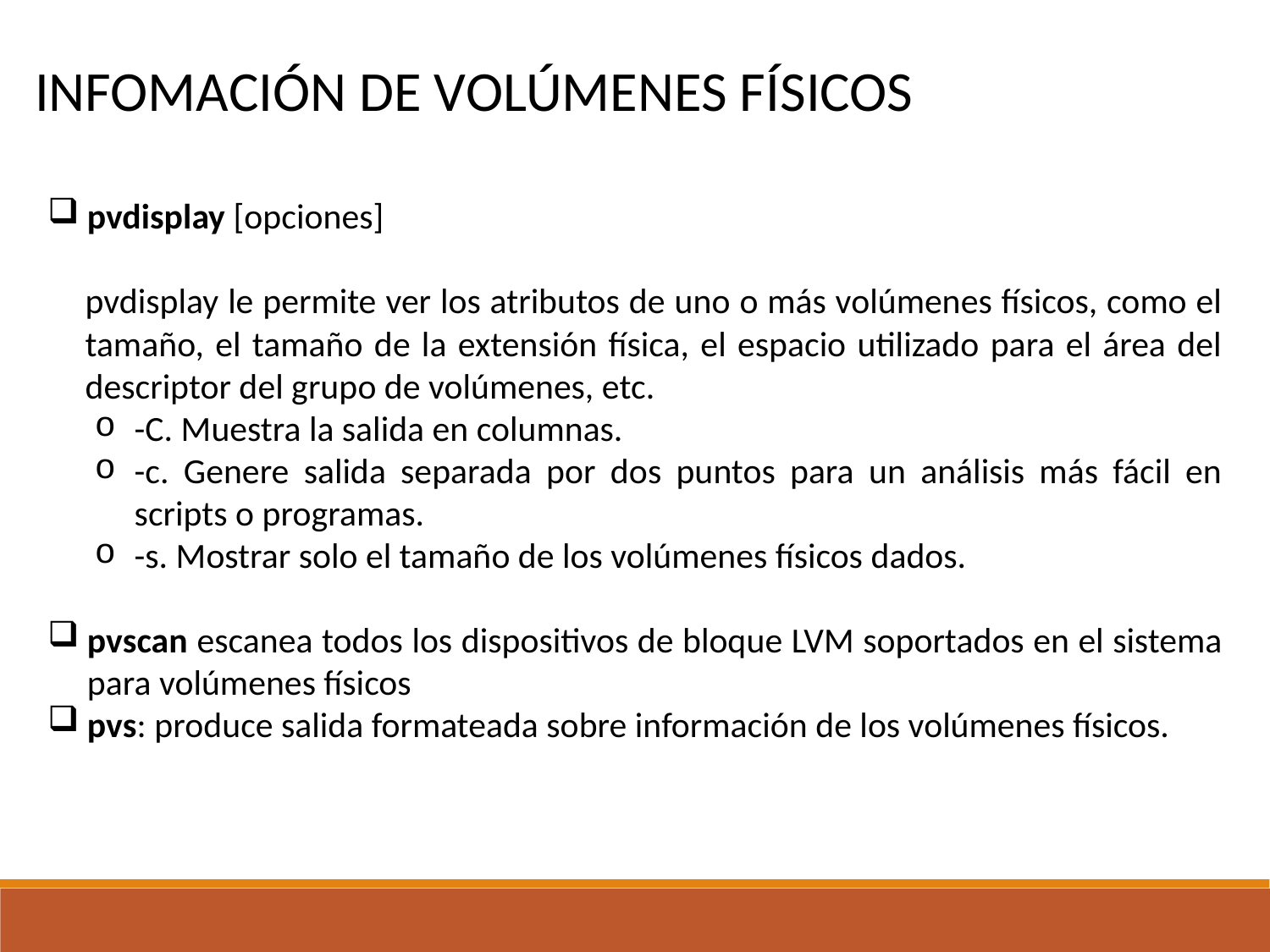

INFOMACIÓN DE VOLÚMENES FÍSICOS
pvdisplay [opciones]

pvdisplay le permite ver los atributos de uno o más volúmenes físicos, como el tamaño, el tamaño de la extensión física, el espacio utilizado para el área del descriptor del grupo de volúmenes, etc.
-C. Muestra la salida en columnas.
-c. Genere salida separada por dos puntos para un análisis más fácil en scripts o programas.
-s. Mostrar solo el tamaño de los volúmenes físicos dados.

pvscan escanea todos los dispositivos de bloque LVM soportados en el sistema para volúmenes físicos
pvs: produce salida formateada sobre información de los volúmenes físicos.